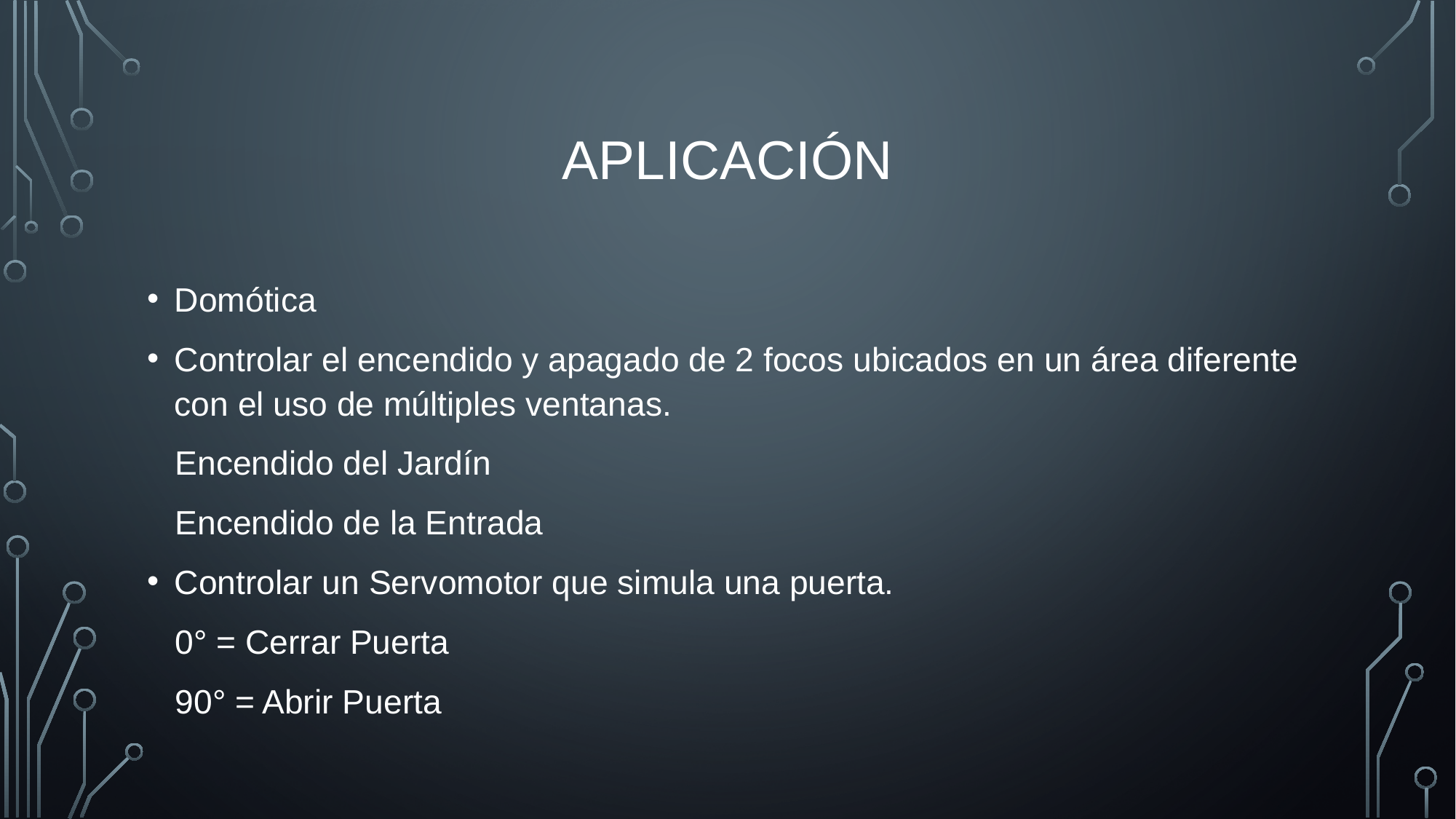

# APLICACIÓN
Domótica
Controlar el encendido y apagado de 2 focos ubicados en un área diferente con el uso de múltiples ventanas.
   Encendido del Jardín
   Encendido de la Entrada
Controlar un Servomotor que simula una puerta.
   0° = Cerrar Puerta
   90° = Abrir Puerta